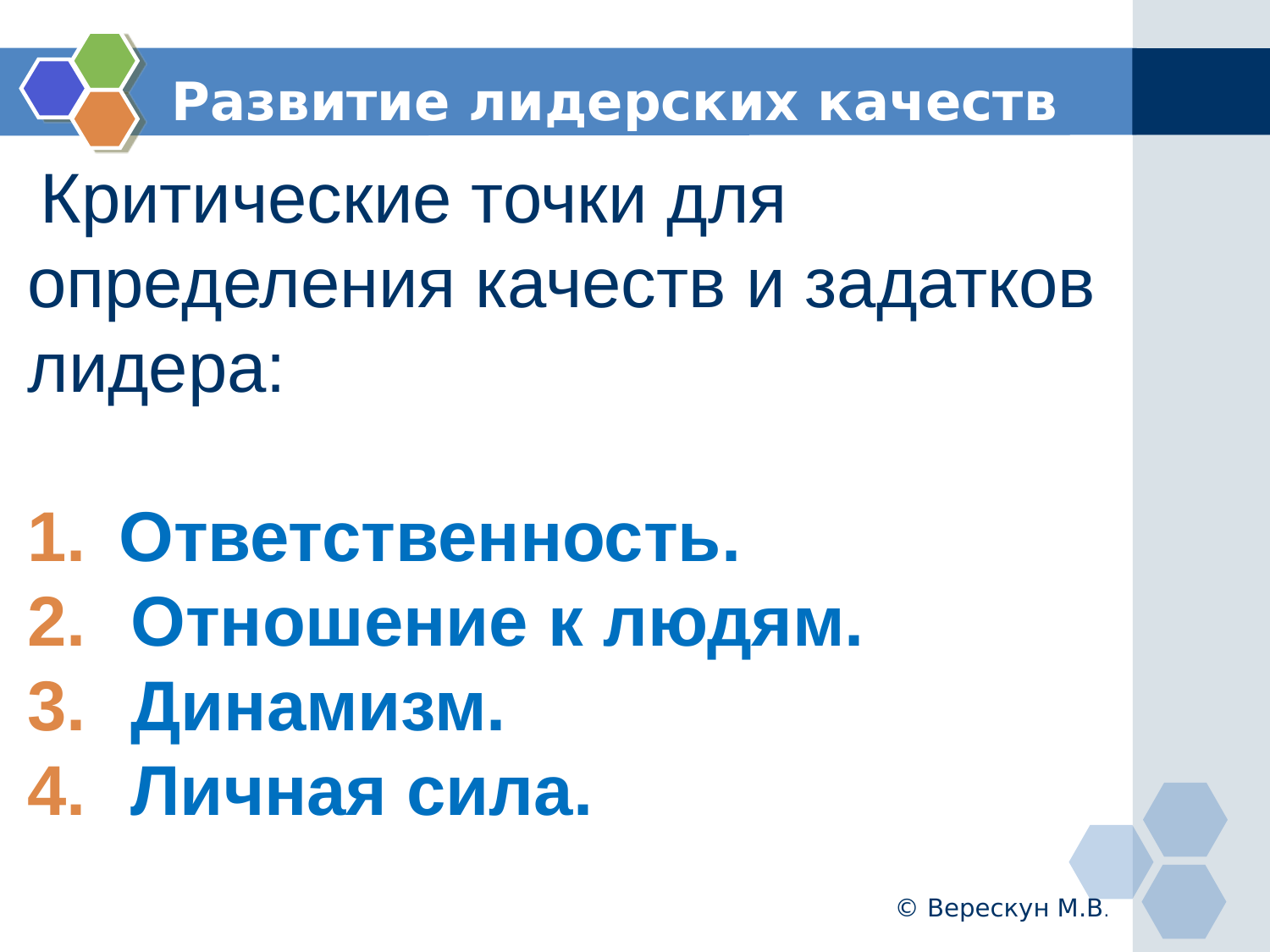

# Развитие лидерских качеств
 Критические точки для определения качеств и задатков лидера:

 Ответственность.
Отношение к людям.
Динамизм.
Личная сила.
© Верескун М.В.